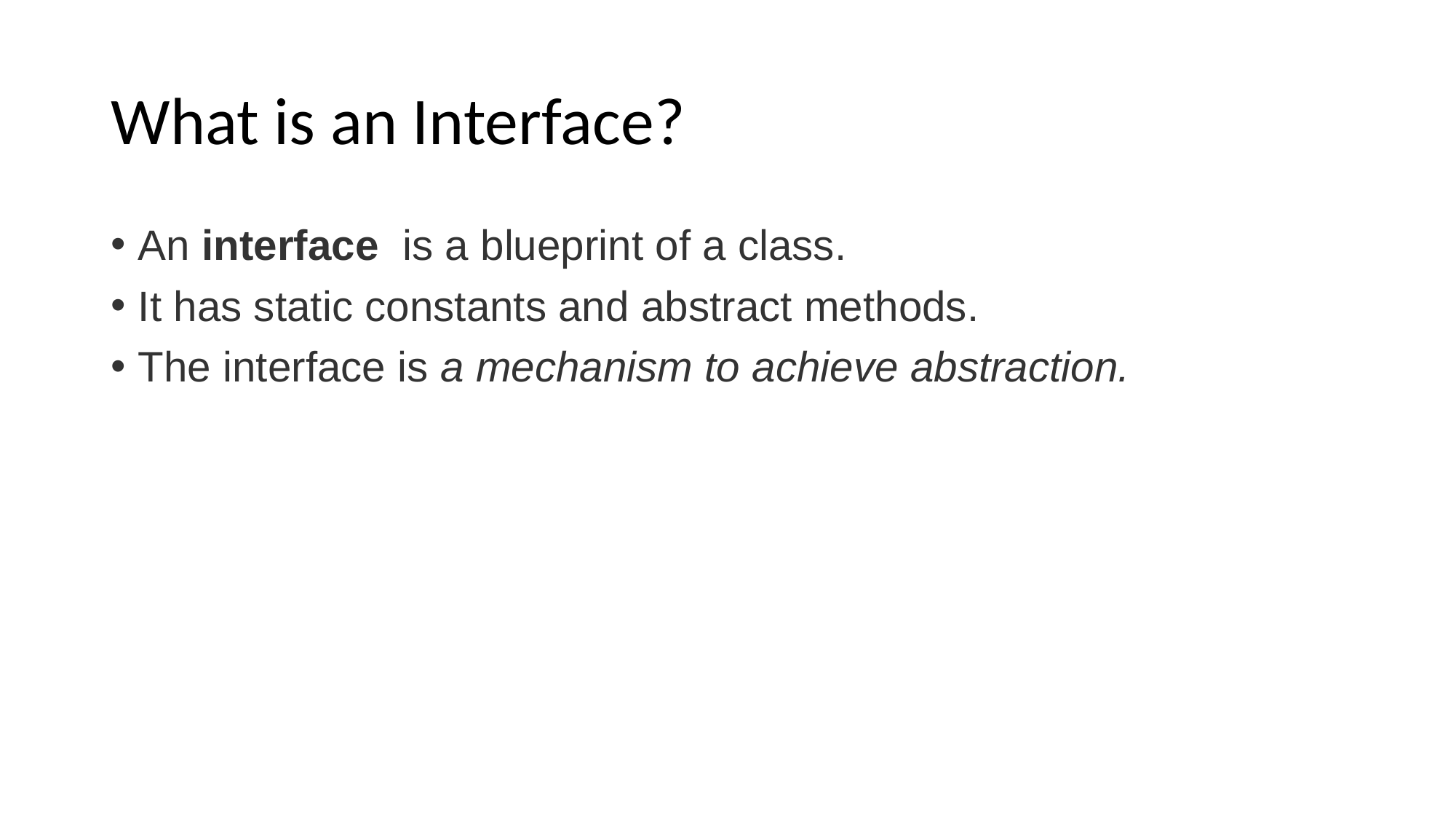

# What is an Interface?
An interface  is a blueprint of a class.
It has static constants and abstract methods.
The interface is a mechanism to achieve abstraction.